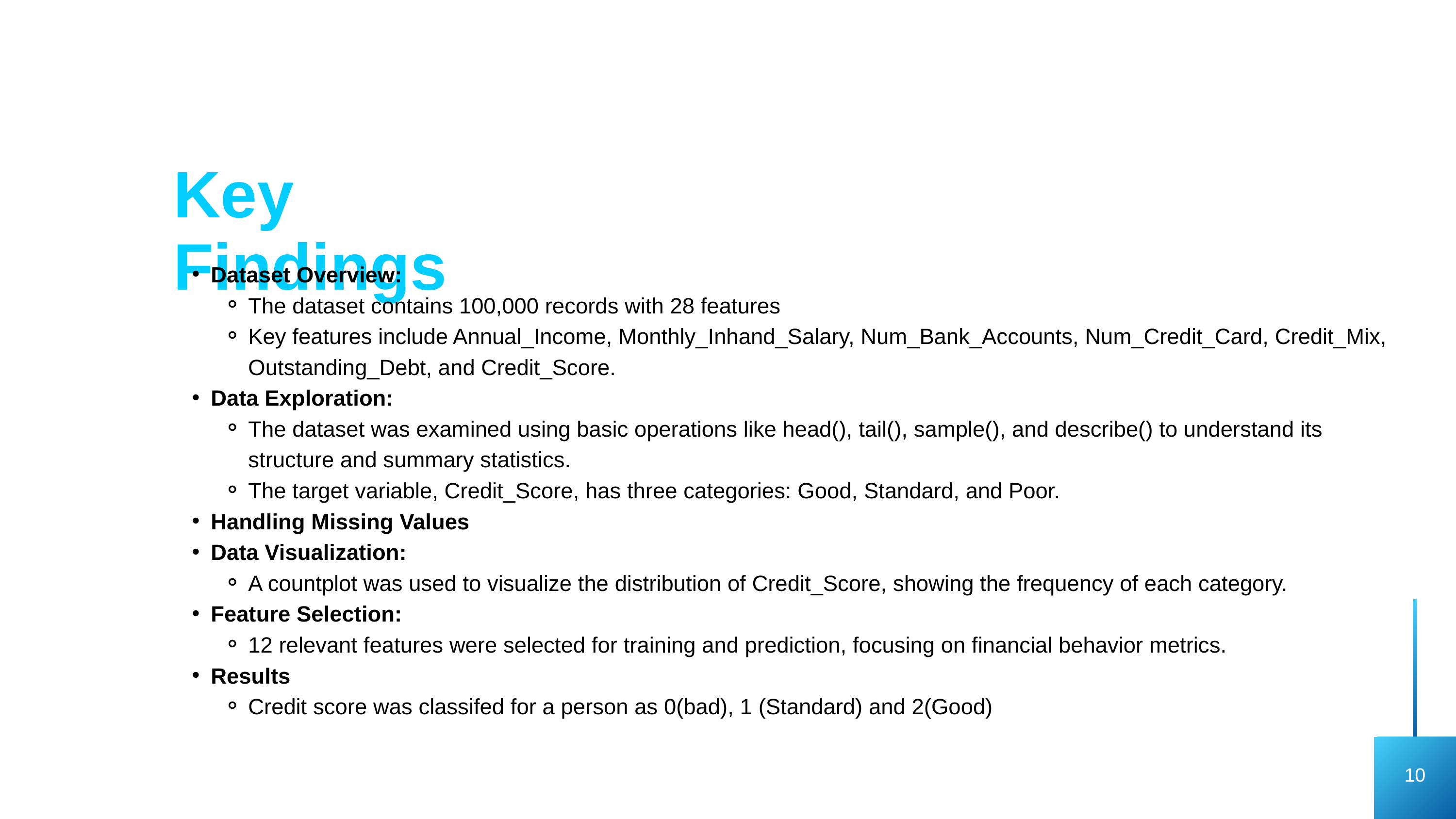

Key Findings
Dataset Overview:
The dataset contains 100,000 records with 28 features
Key features include Annual_Income, Monthly_Inhand_Salary, Num_Bank_Accounts, Num_Credit_Card, Credit_Mix, Outstanding_Debt, and Credit_Score.
Data Exploration:
The dataset was examined using basic operations like head(), tail(), sample(), and describe() to understand its structure and summary statistics.
The target variable, Credit_Score, has three categories: Good, Standard, and Poor.
Handling Missing Values
Data Visualization:
A countplot was used to visualize the distribution of Credit_Score, showing the frequency of each category.
Feature Selection:
12 relevant features were selected for training and prediction, focusing on financial behavior metrics.
Results
Credit score was classifed for a person as 0(bad), 1 (Standard) and 2(Good)

10